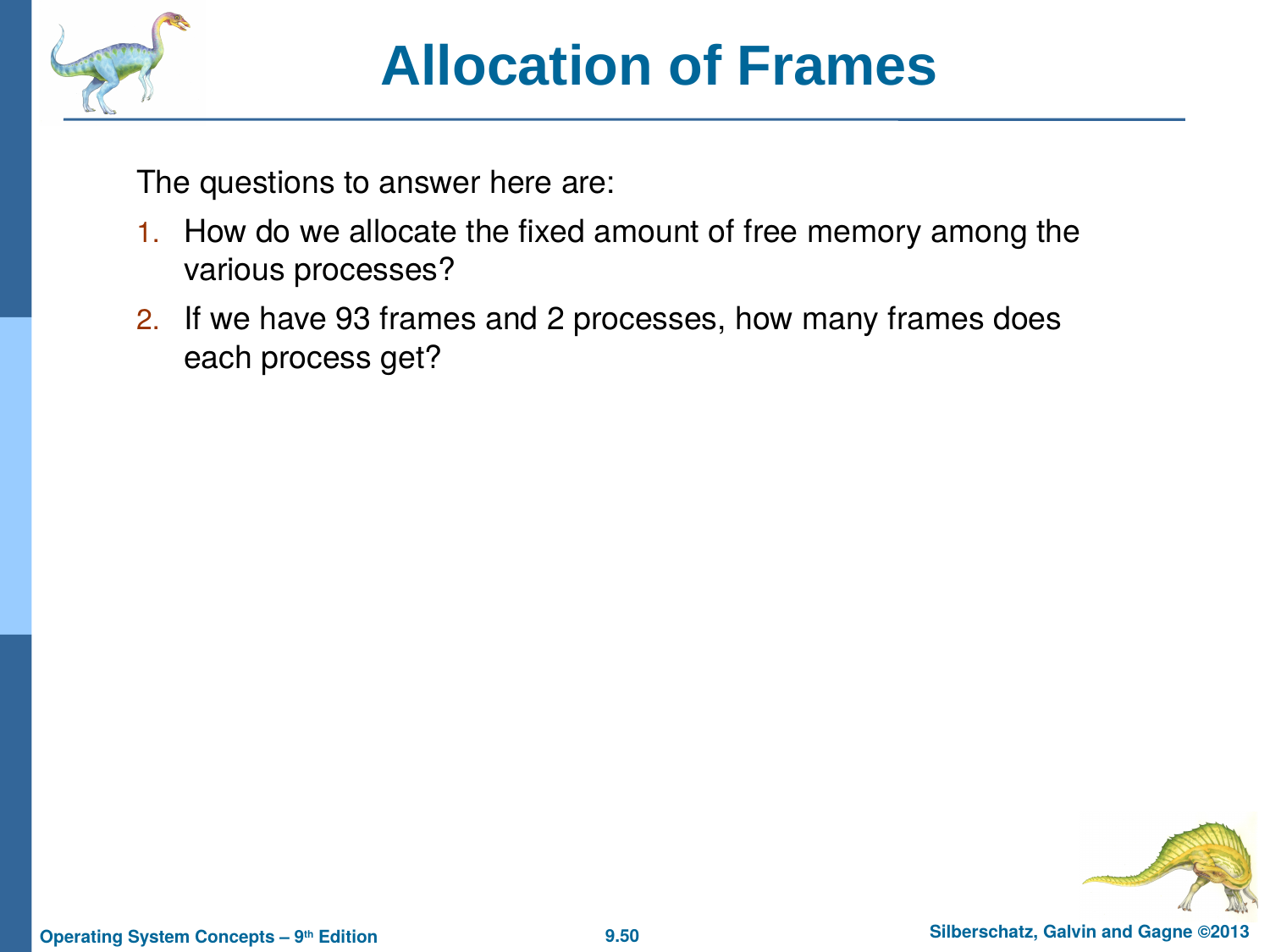

# Allocation of Frames
The questions to answer here are:
How do we allocate the fixed amount of free memory among the various processes?
If we have 93 frames and 2 processes, how many frames does each process get?